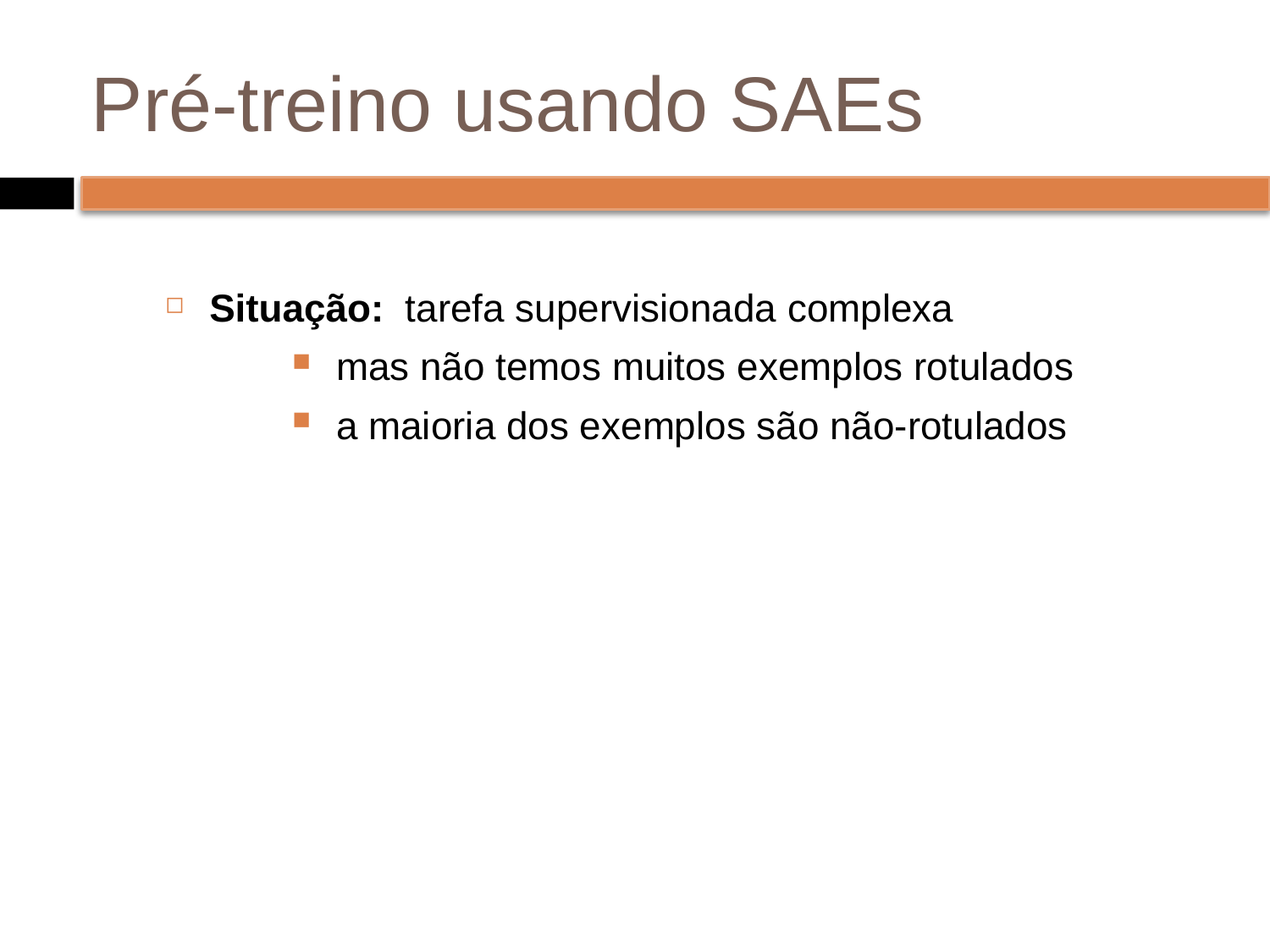

# Pré-treino usando SAEs

Situação:  tarefa supervisionada complexa
mas não temos muitos exemplos rotulados
a maioria dos exemplos são não-rotulados
34